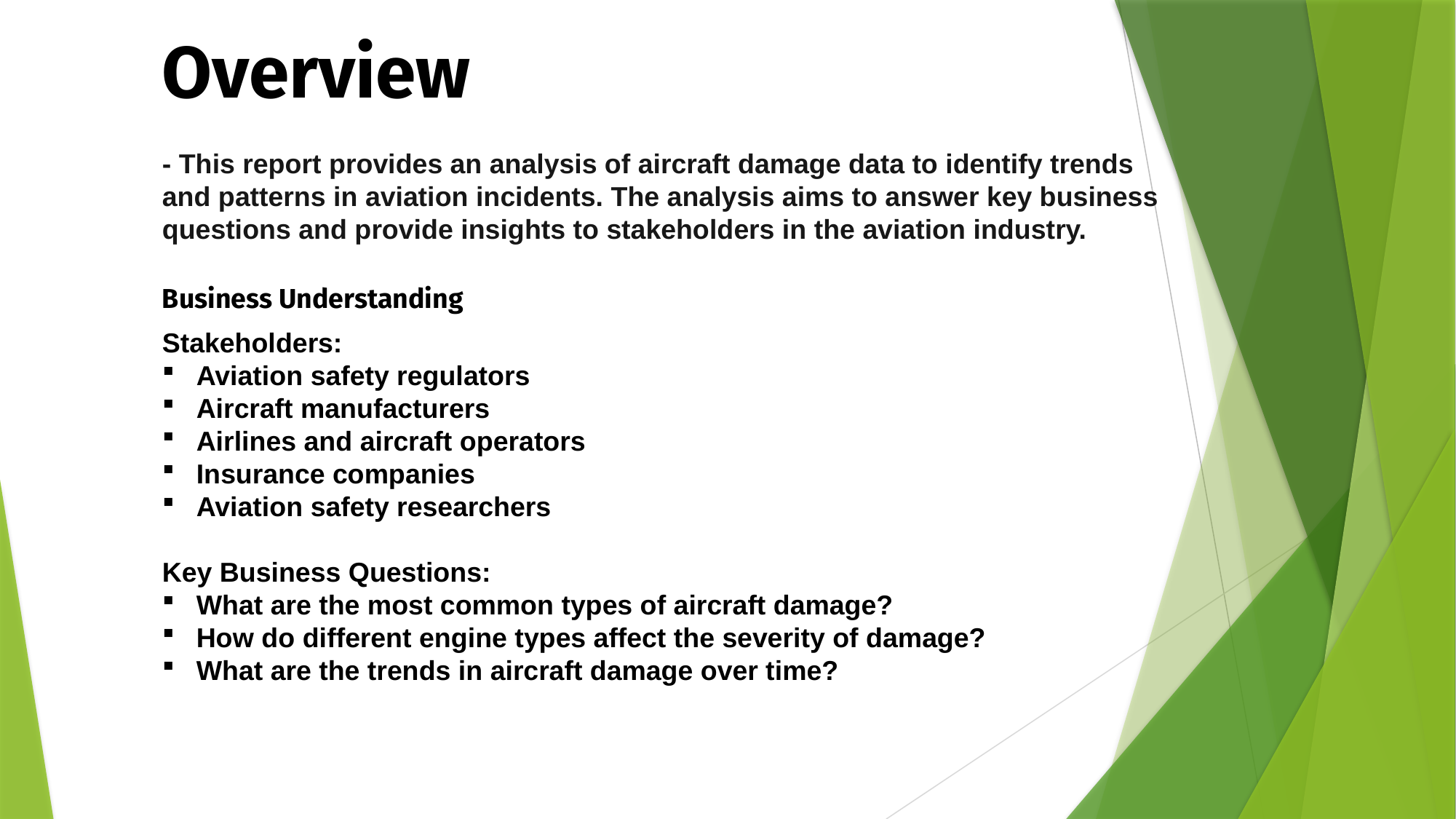

Overview

- This report provides an analysis of aircraft damage data to identify trends and patterns in aviation incidents. The analysis aims to answer key business questions and provide insights to stakeholders in the aviation industry.
Business Understanding
Stakeholders:
Aviation safety regulators
Aircraft manufacturers
Airlines and aircraft operators
Insurance companies
Aviation safety researchers

Key Business Questions:
What are the most common types of aircraft damage?
How do different engine types affect the severity of damage?
What are the trends in aircraft damage over time?